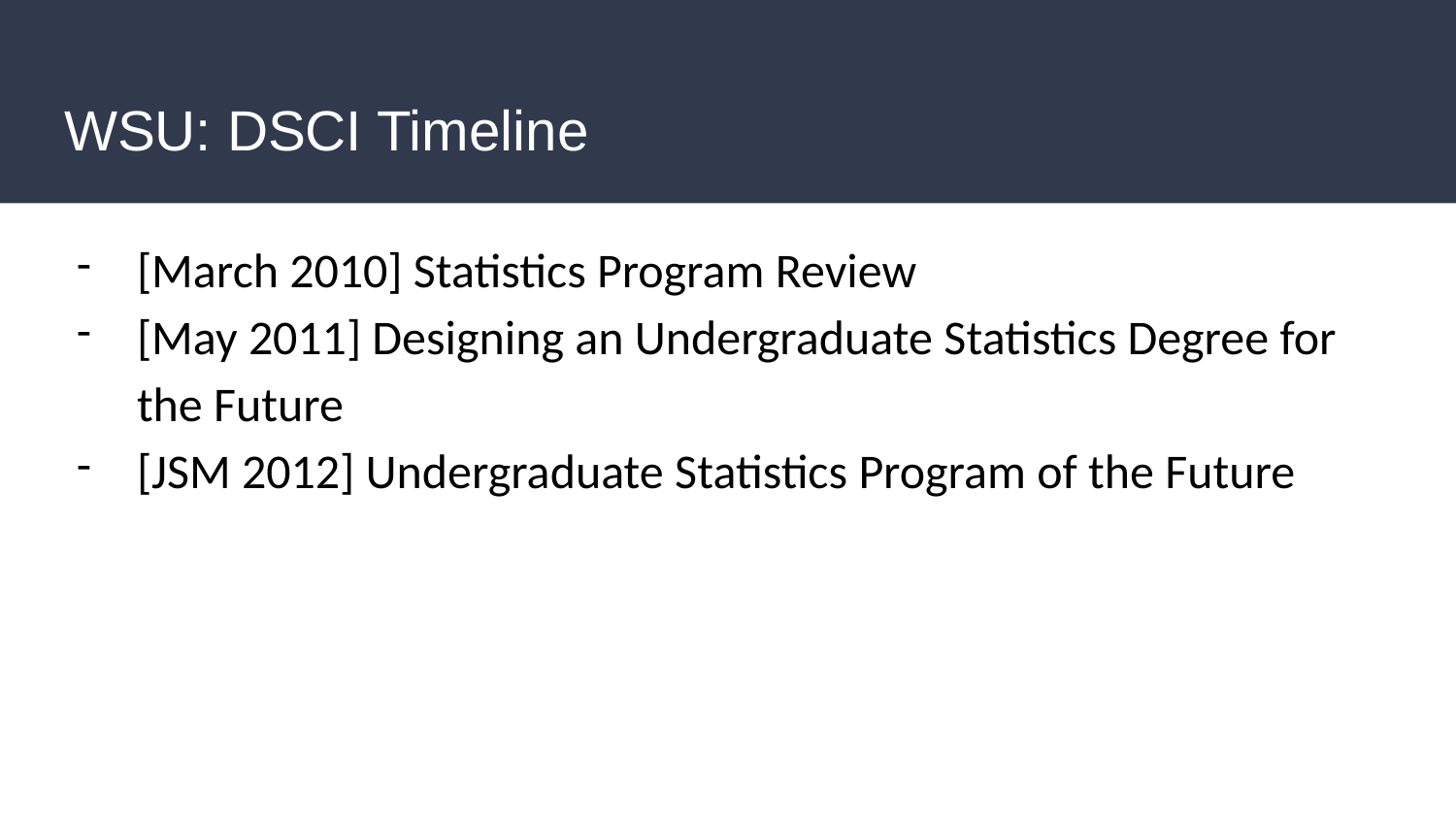

# WSU: DSCI Timeline
[March 2010] Statistics Program Review
[May 2011] Designing an Undergraduate Statistics Degree for the Future
[JSM 2012] Undergraduate Statistics Program of the Future